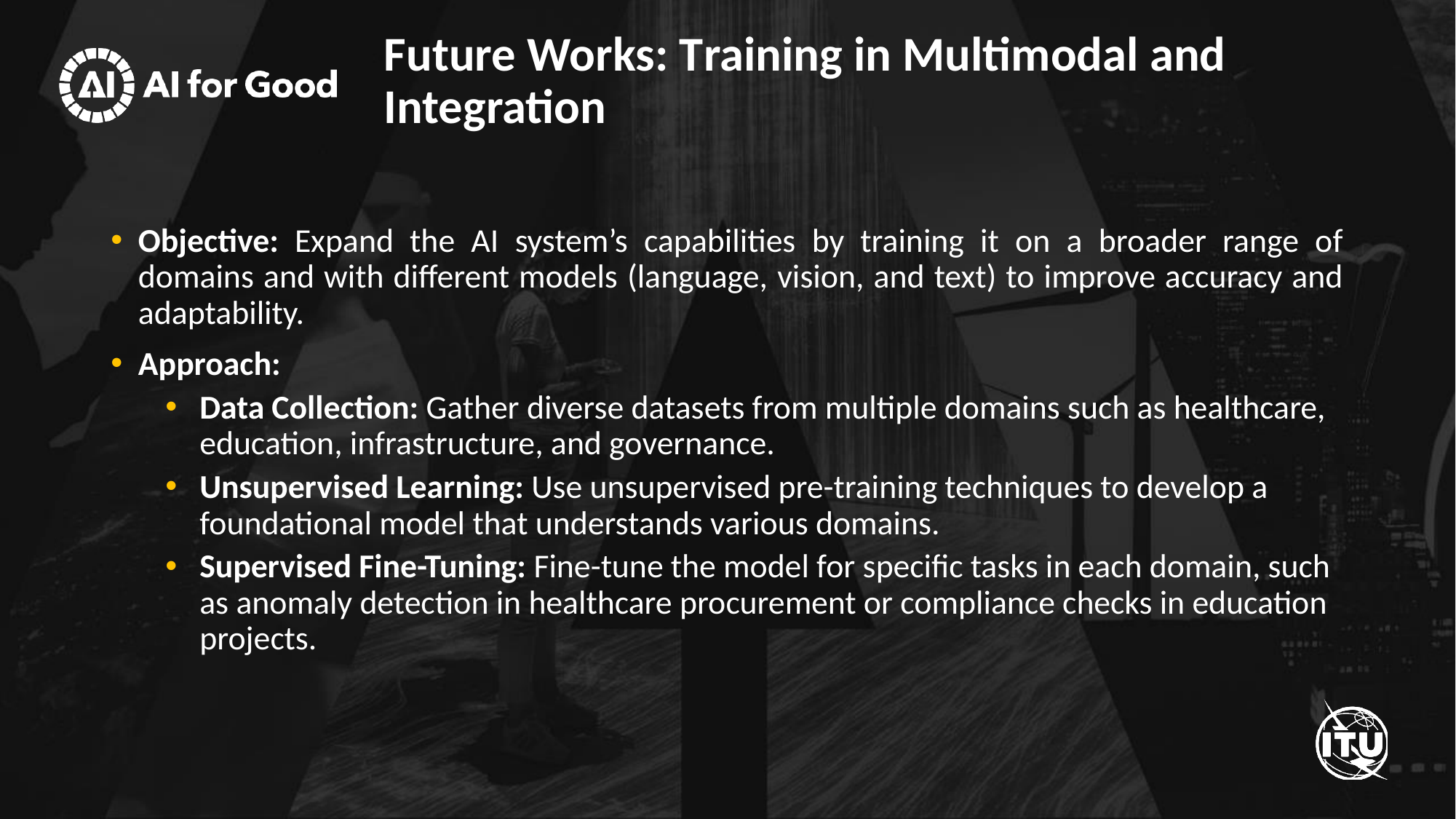

# Future Works: Training in Multimodal and Integration
Objective: Expand the AI system’s capabilities by training it on a broader range of domains and with different models (language, vision, and text) to improve accuracy and adaptability.
Approach:
Data Collection: Gather diverse datasets from multiple domains such as healthcare, education, infrastructure, and governance.
Unsupervised Learning: Use unsupervised pre-training techniques to develop a foundational model that understands various domains.
Supervised Fine-Tuning: Fine-tune the model for specific tasks in each domain, such as anomaly detection in healthcare procurement or compliance checks in education projects.